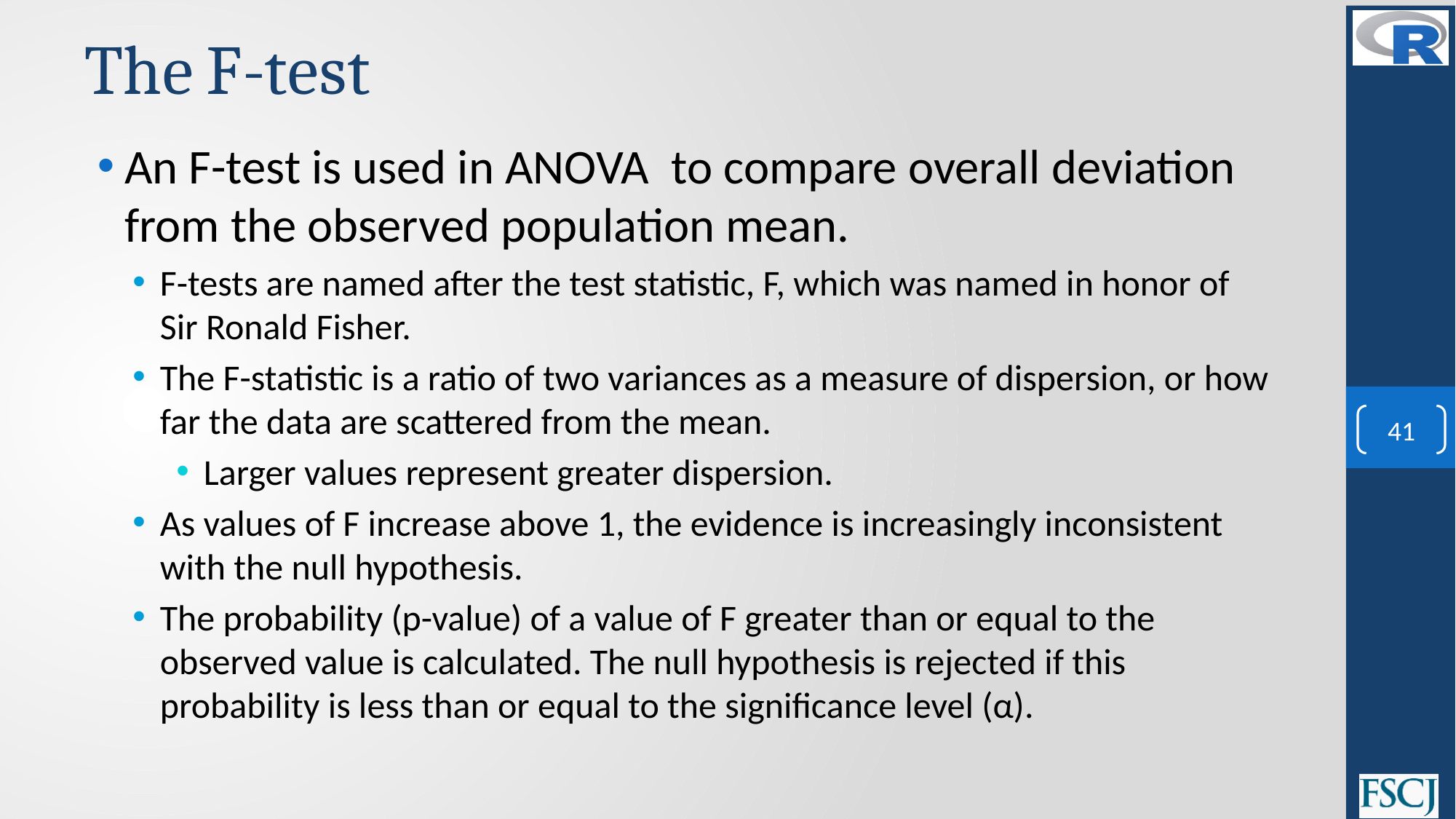

# The F-test
An F-test is used in ANOVA  to compare overall deviation from the observed population mean.
F-tests are named after the test statistic, F, which was named in honor of Sir Ronald Fisher.
The F-statistic is a ratio of two variances as a measure of dispersion, or how far the data are scattered from the mean.
Larger values represent greater dispersion.
As values of F increase above 1, the evidence is increasingly inconsistent with the null hypothesis.
The probability (p-value) of a value of F greater than or equal to the observed value is calculated. The null hypothesis is rejected if this probability is less than or equal to the significance level (α).

41